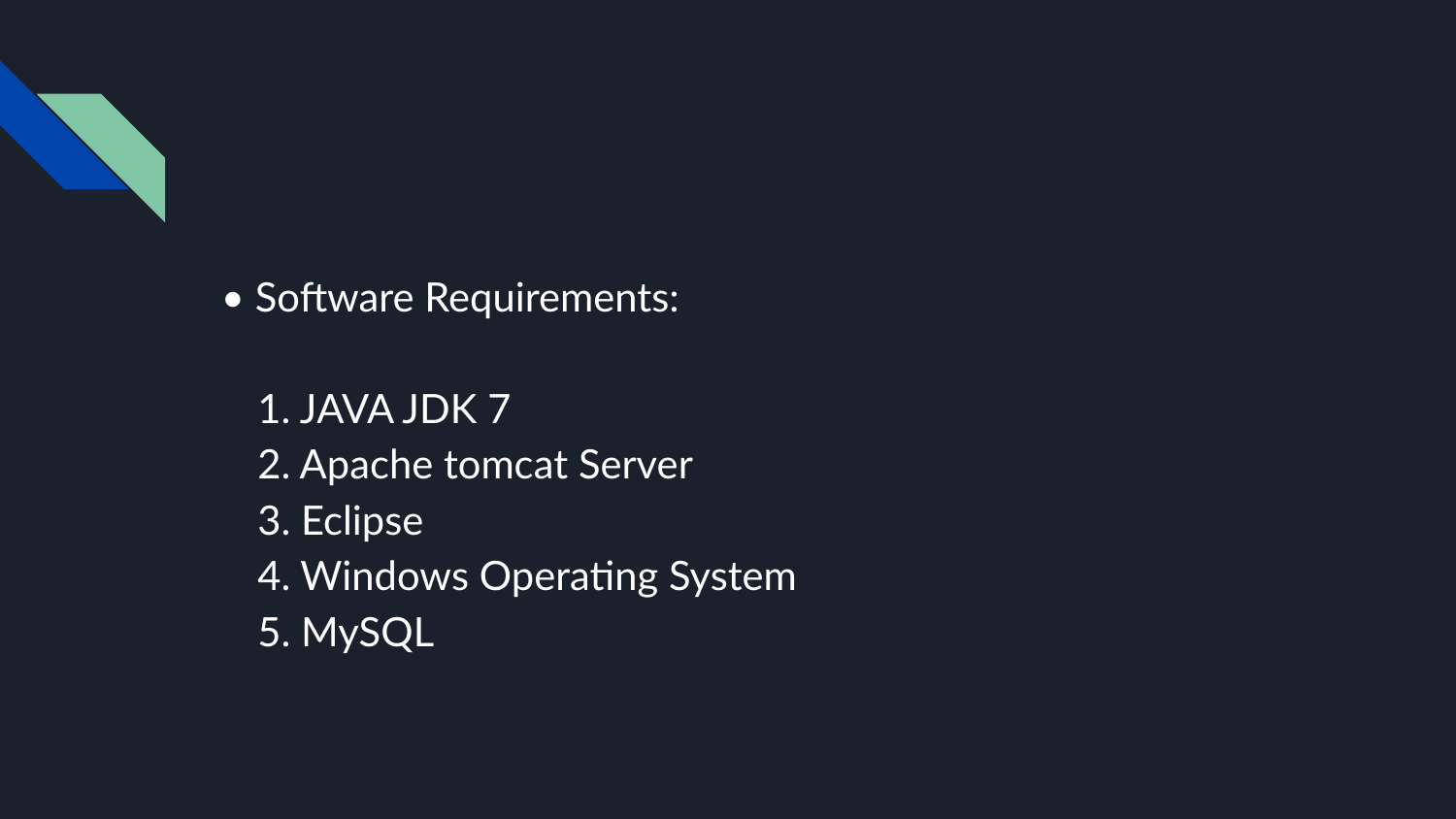

• Software Requirements:

1. JAVA JDK 7
2. Apache tomcat Server
3. Eclipse
4. Windows Operating System
5. MySQL